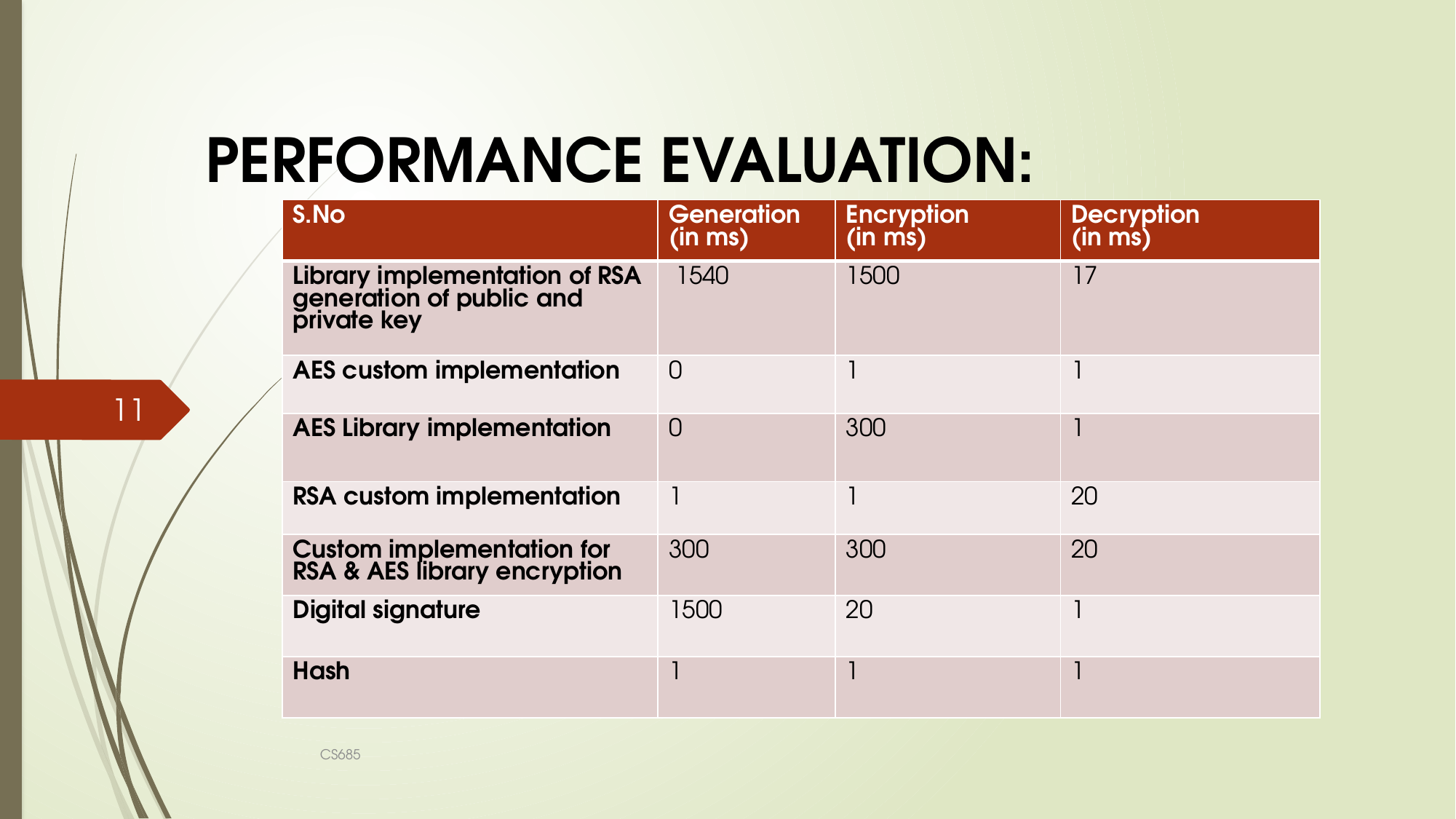

# PERFORMANCE EVALUATION:
| S.No | Generation (in ms) | Encryption (in ms) | Decryption (in ms) |
| --- | --- | --- | --- |
| Library implementation of RSA generation of public and private key | 1540 | 1500 | 17 |
| AES custom implementation | 0 | 1 | 1 |
| AES Library implementation | 0 | 300 | 1 |
| RSA custom implementation | 1 | 1 | 20 |
| Custom implementation for RSA & AES library encryption | 300 | 300 | 20 |
| Digital signature | 1500 | 20 | 1 |
| Hash | 1 | 1 | 1 |

11
CS685